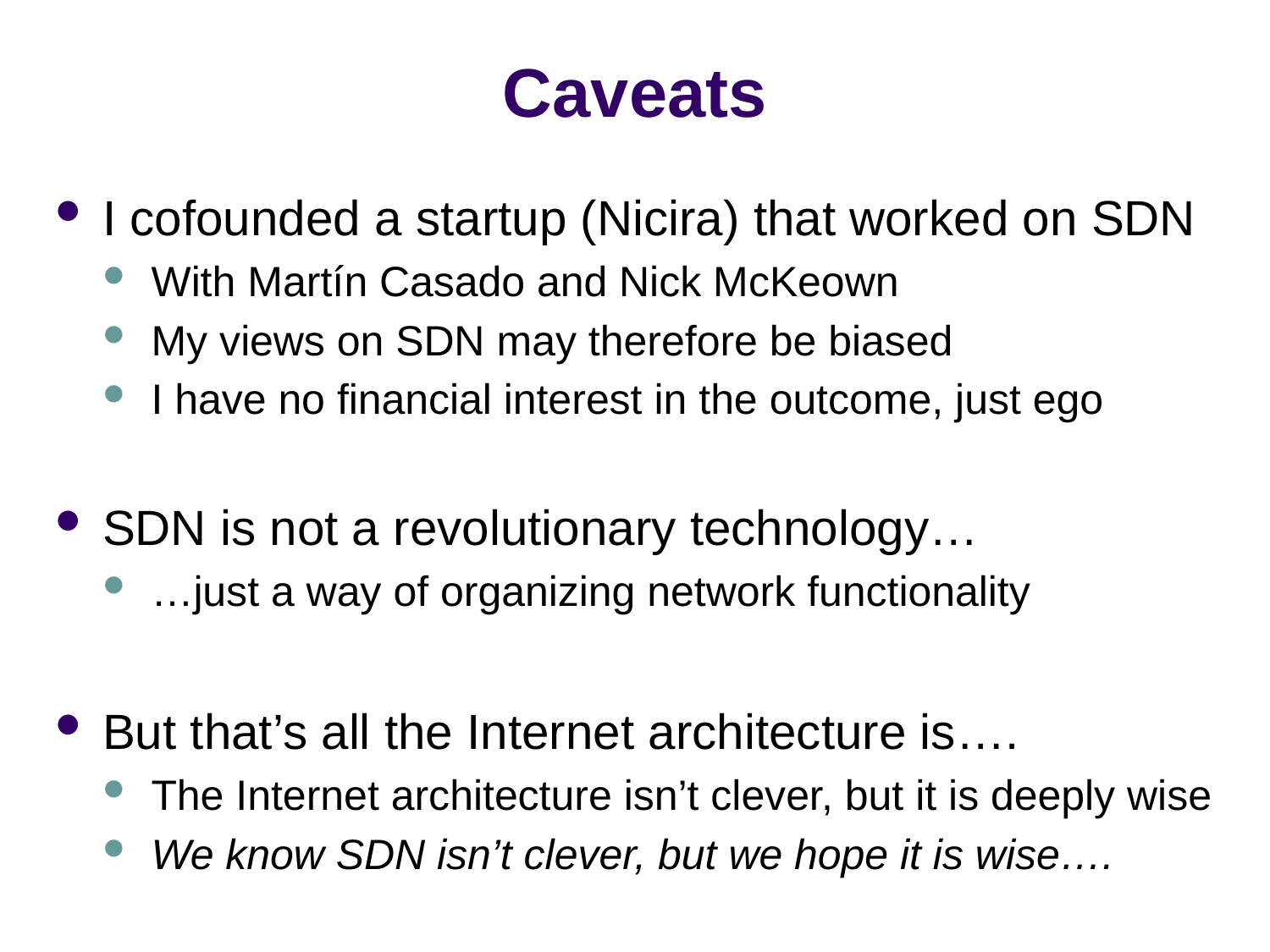

# Caveats
I cofounded a startup (Nicira) that worked on SDN
With Martín Casado and Nick McKeown
My views on SDN may therefore be biased
I have no financial interest in the outcome, just ego

SDN is not a revolutionary technology…
…just a way of organizing network functionality

But that’s all the Internet architecture is….
The Internet architecture isn’t clever, but it is deeply wise
We know SDN isn’t clever, but we hope it is wise….